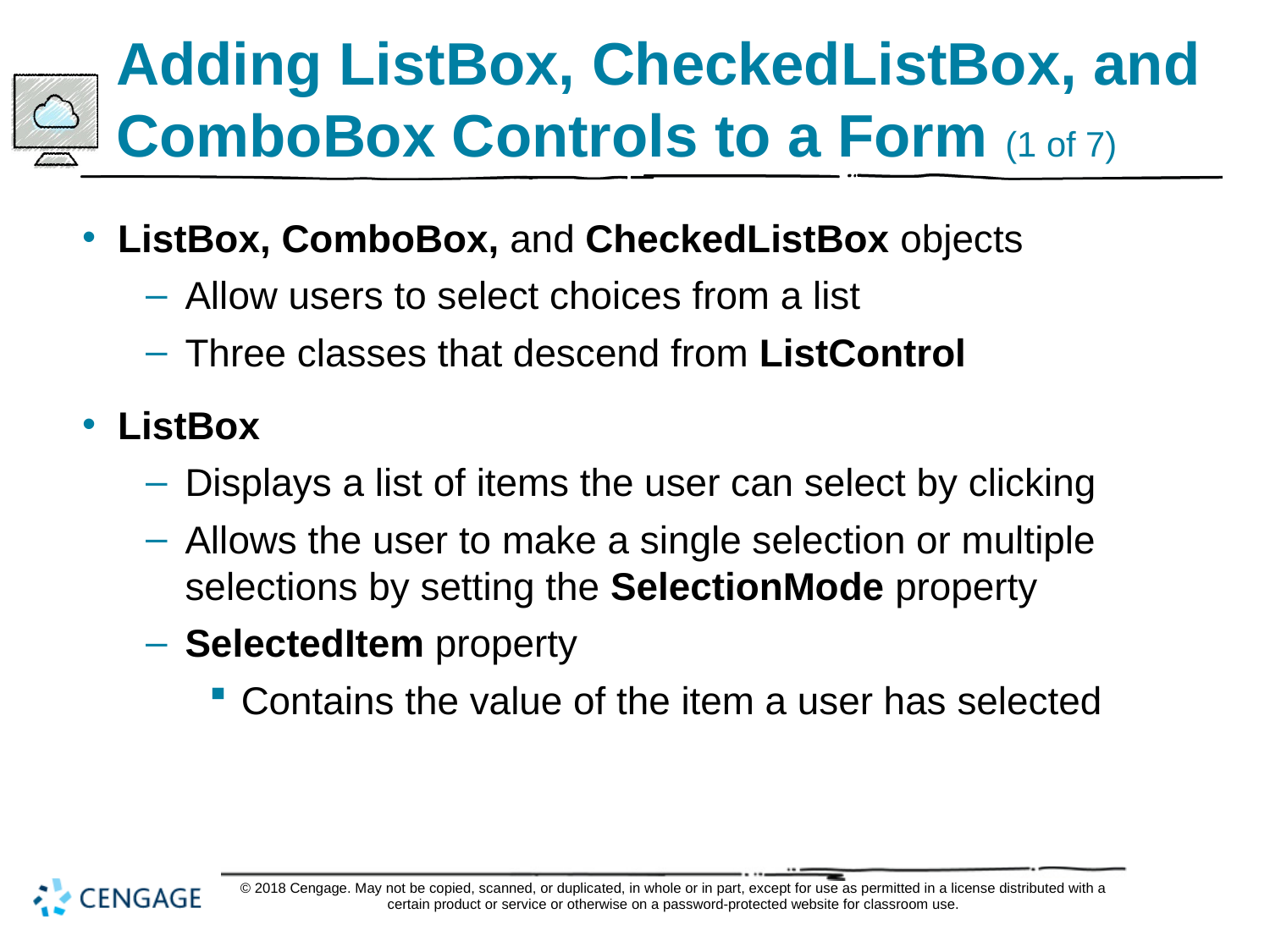

# Adding ListBox, CheckedListBox, and ComboBox Controls to a Form (1 of 7)
ListBox, ComboBox, and CheckedListBox objects
Allow users to select choices from a list
Three classes that descend from ListControl
ListBox
Displays a list of items the user can select by clicking
Allows the user to make a single selection or multiple selections by setting the SelectionMode property
SelectedItem property
Contains the value of the item a user has selected
© 2018 Cengage. May not be copied, scanned, or duplicated, in whole or in part, except for use as permitted in a license distributed with a certain product or service or otherwise on a password-protected website for classroom use.